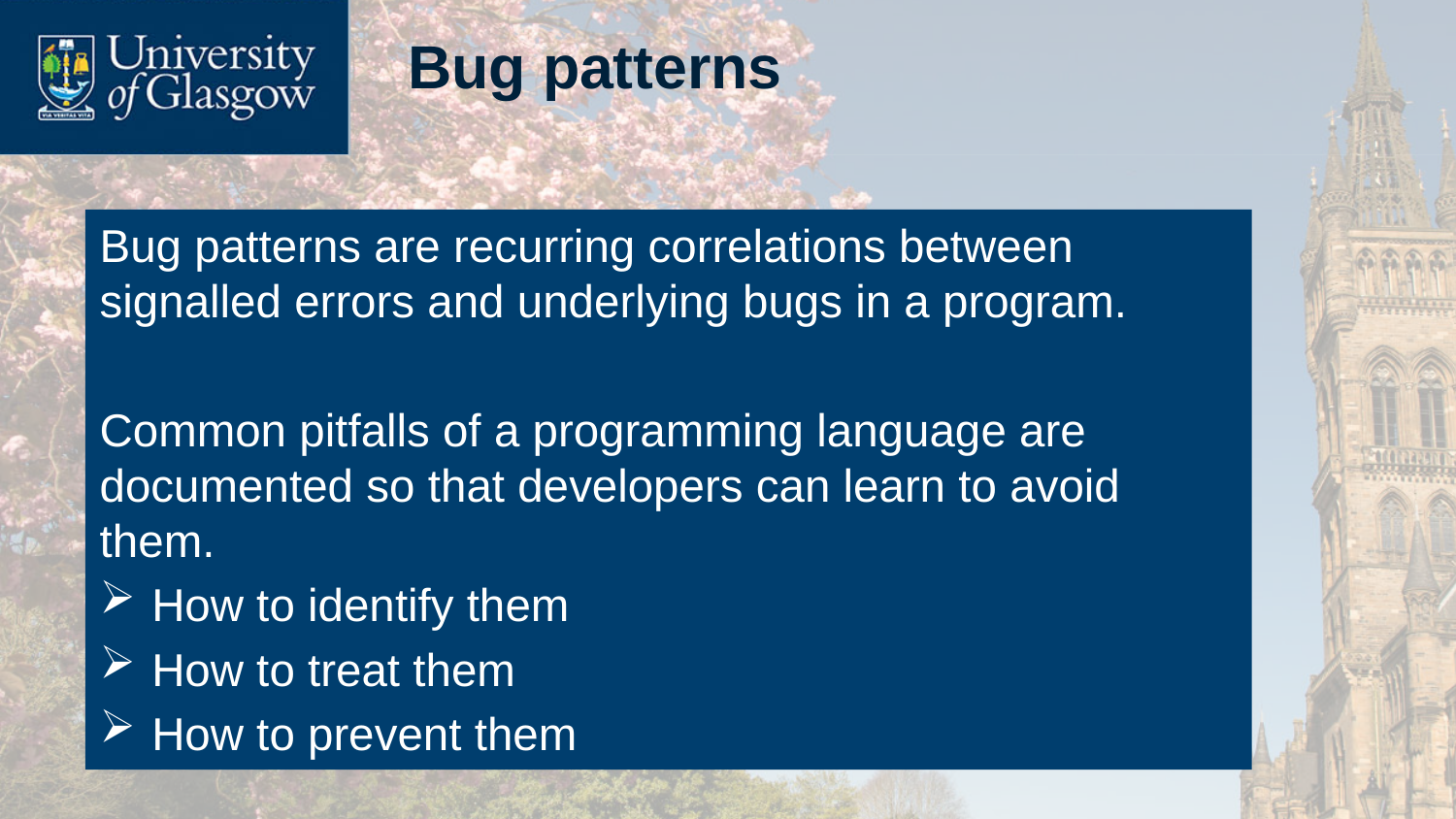

# Bug patterns
Bug patterns are recurring correlations between signalled errors and underlying bugs in a program.

Common pitfalls of a programming language are documented so that developers can learn to avoid them.
How to identify them
How to treat them
How to prevent them